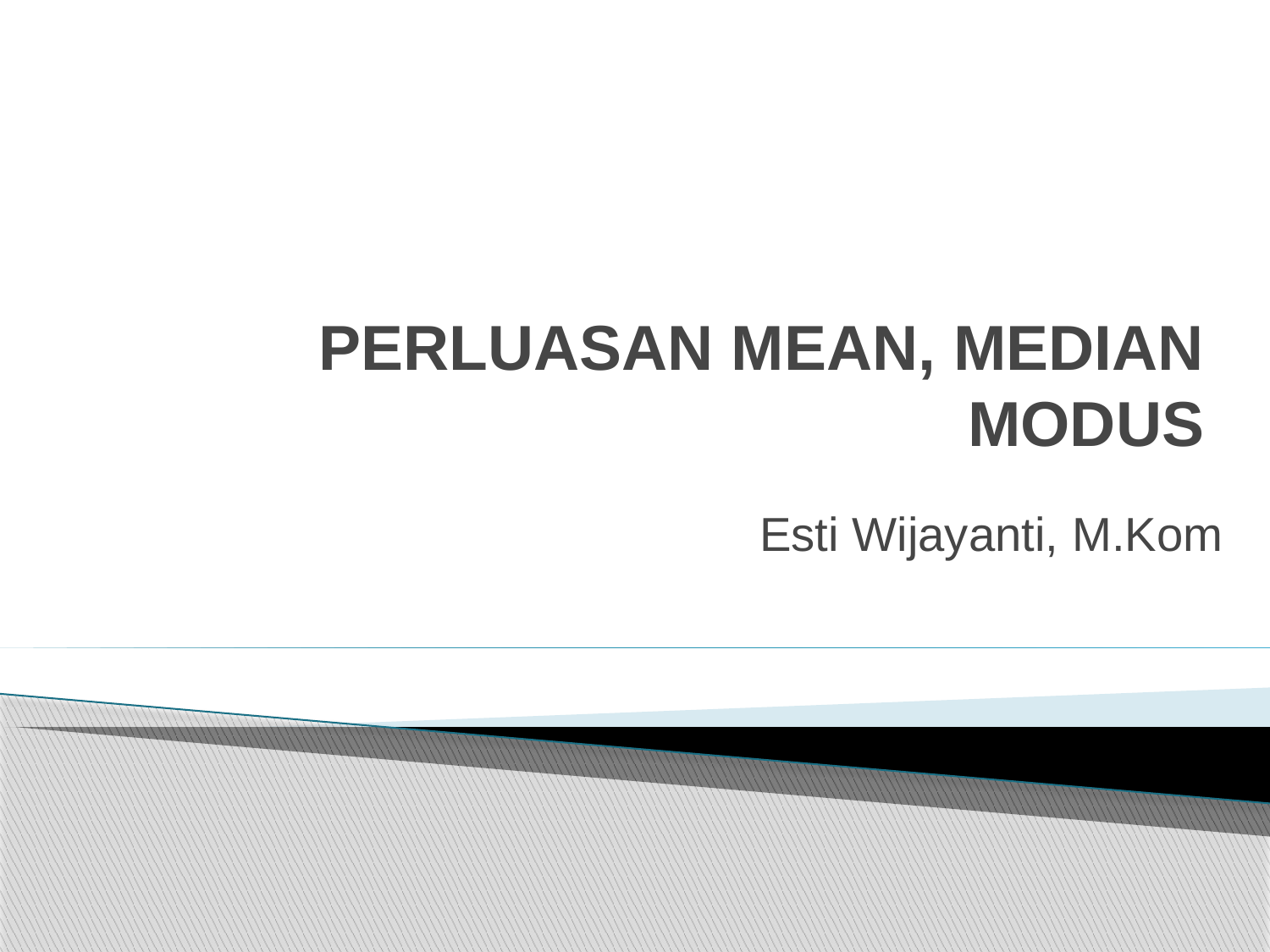

# PERLUASAN MEAN, MEDIAN MODUS
Esti Wijayanti, M.Kom